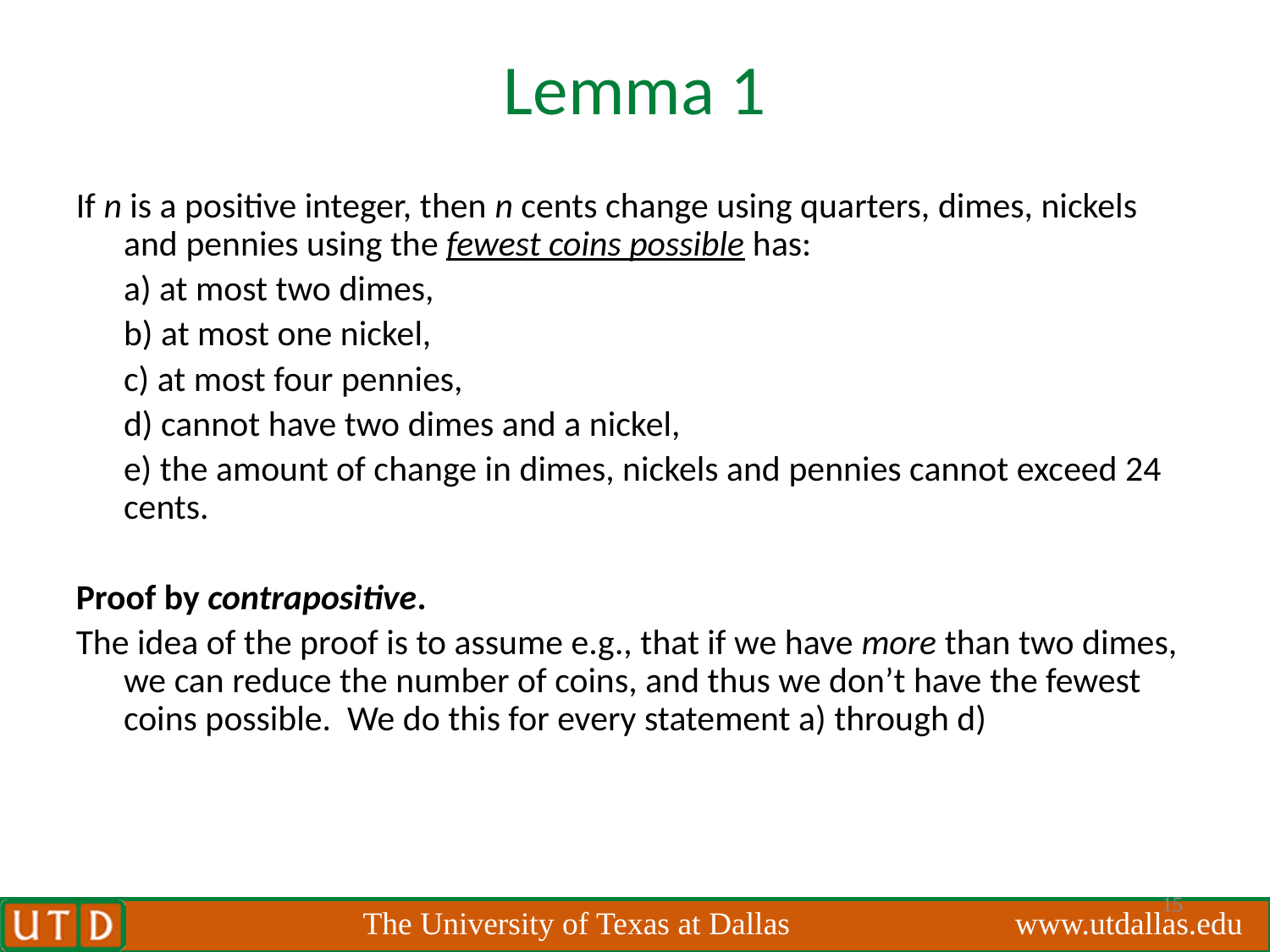

# Lemma 1
If n is a positive integer, then n cents change using quarters, dimes, nickels and pennies using the fewest coins possible has:
	a) at most two dimes,
  	b) at most one nickel,
	c) at most four pennies,
	d) cannot have two dimes and a nickel,
	e) the amount of change in dimes, nickels and pennies cannot exceed 24 cents.

Proof by contrapositive.
The idea of the proof is to assume e.g., that if we have more than two dimes, we can reduce the number of coins, and thus we don’t have the fewest coins possible.  We do this for every statement a) through d)
15